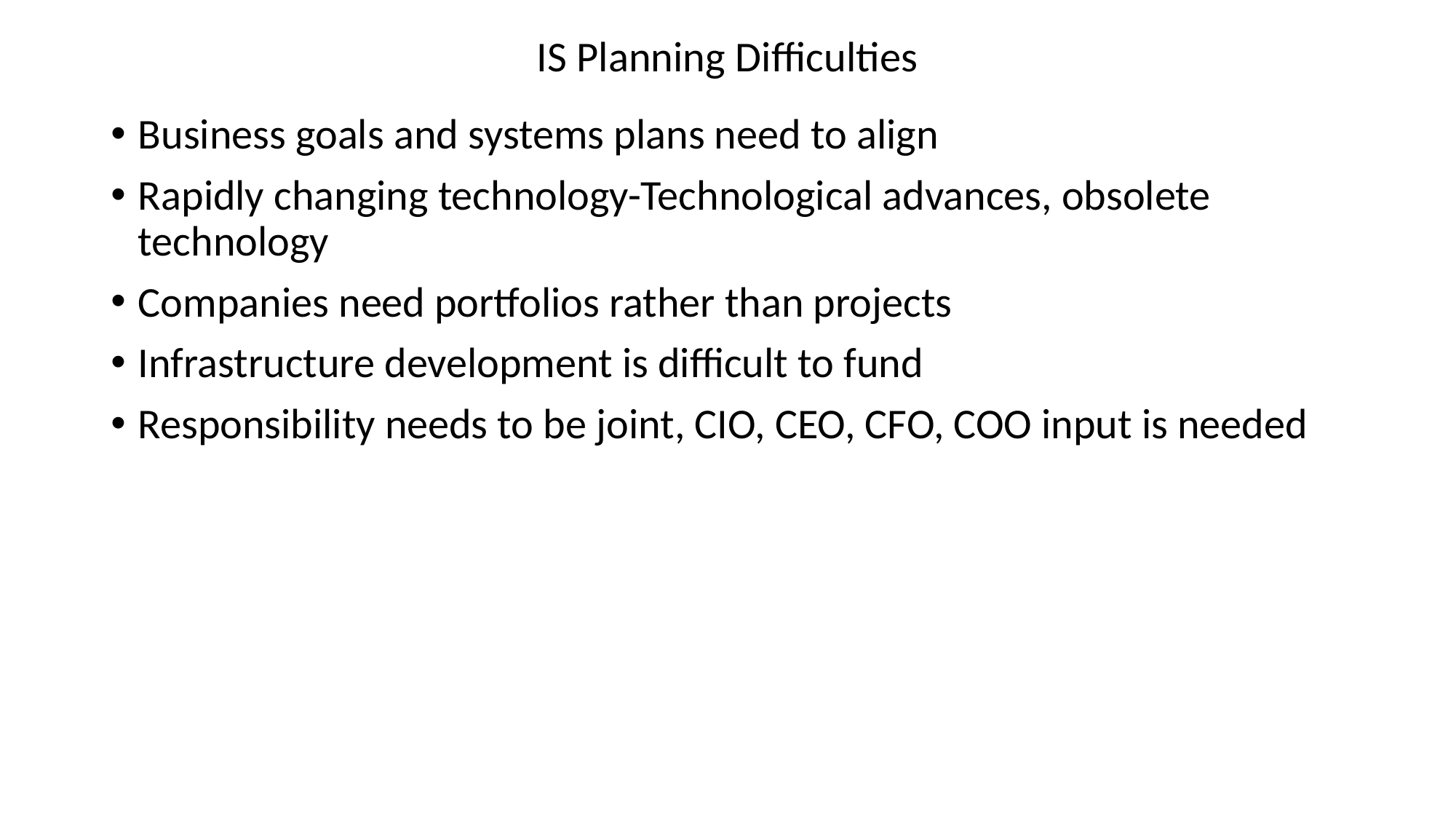

# IS Planning Difficulties
Business goals and systems plans need to align
Rapidly changing technology-Technological advances, obsolete technology
Companies need portfolios rather than projects
Infrastructure development is difficult to fund
Responsibility needs to be joint, CIO, CEO, CFO, COO input is needed